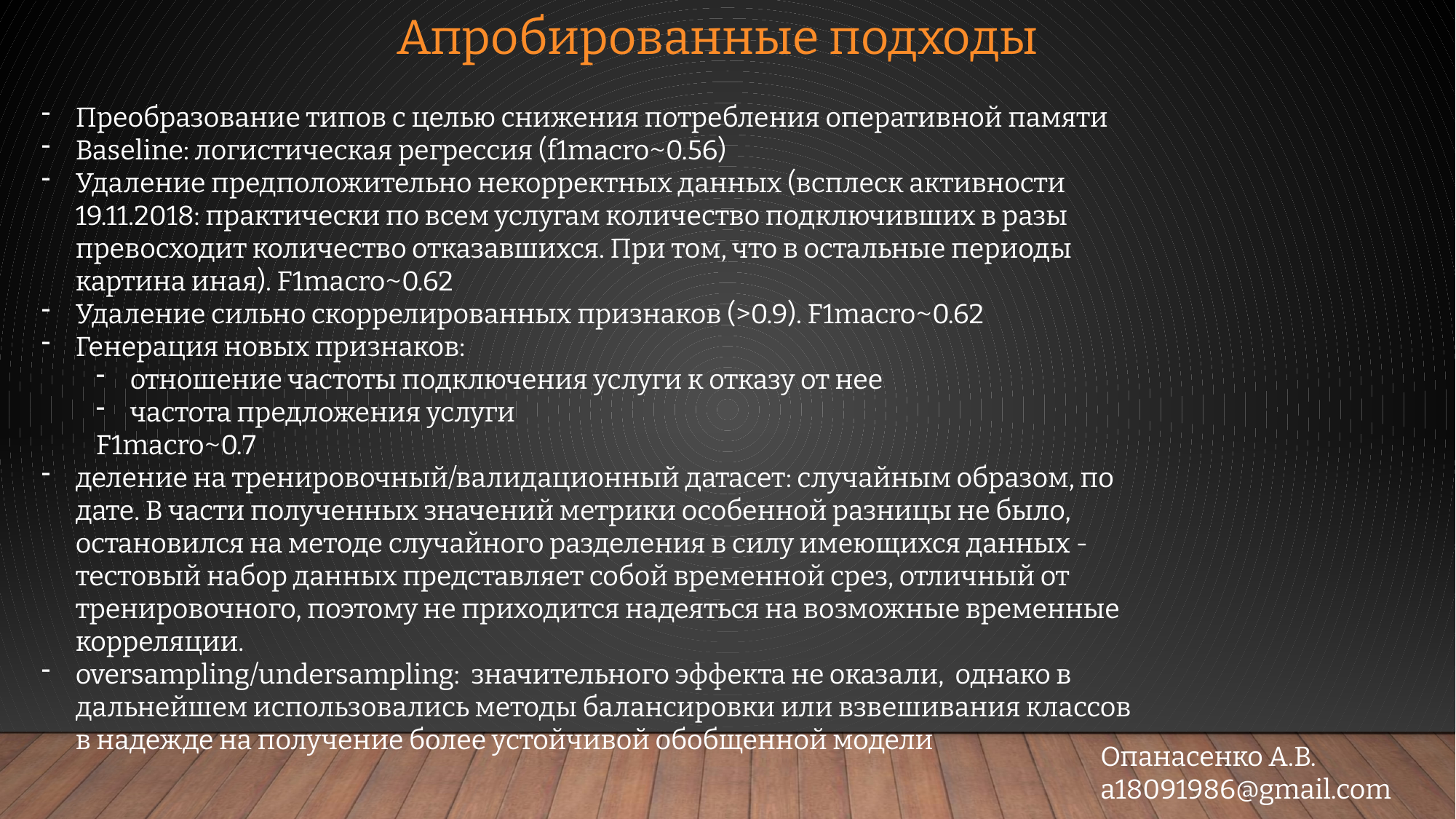

Апробированные подходы
Преобразование типов с целью снижения потребления оперативной памяти
Baseline: логистическая регрессия (f1macro~0.56)
Удаление предположительно некорректных данных (всплеск активности 19.11.2018: практически по всем услугам количество подключивших в разы превосходит количество отказавшихся. При том, что в остальные периоды картина иная). F1macro~0.62
Удаление сильно скоррелированных признаков (>0.9). F1macro~0.62
Генерация новых признаков:
отношение частоты подключения услуги к отказу от нее
частота предложения услуги
F1macro~0.7
деление на тренировочный/валидационный датасет: случайным образом, по дате. В части полученных значений метрики особенной разницы не было, остановился на методе случайного разделения в силу имеющихся данных - тестовый набор данных представляет собой временной срез, отличный от тренировочного, поэтому не приходится надеяться на возможные временные корреляции.
oversampling/undersampling:  значительного эффекта не оказали,  однако в дальнейшем использовались методы балансировки или взвешивания классов в надежде на получение более устойчивой обобщенной модели

Опанасенко А.В.
a18091986@gmail.com